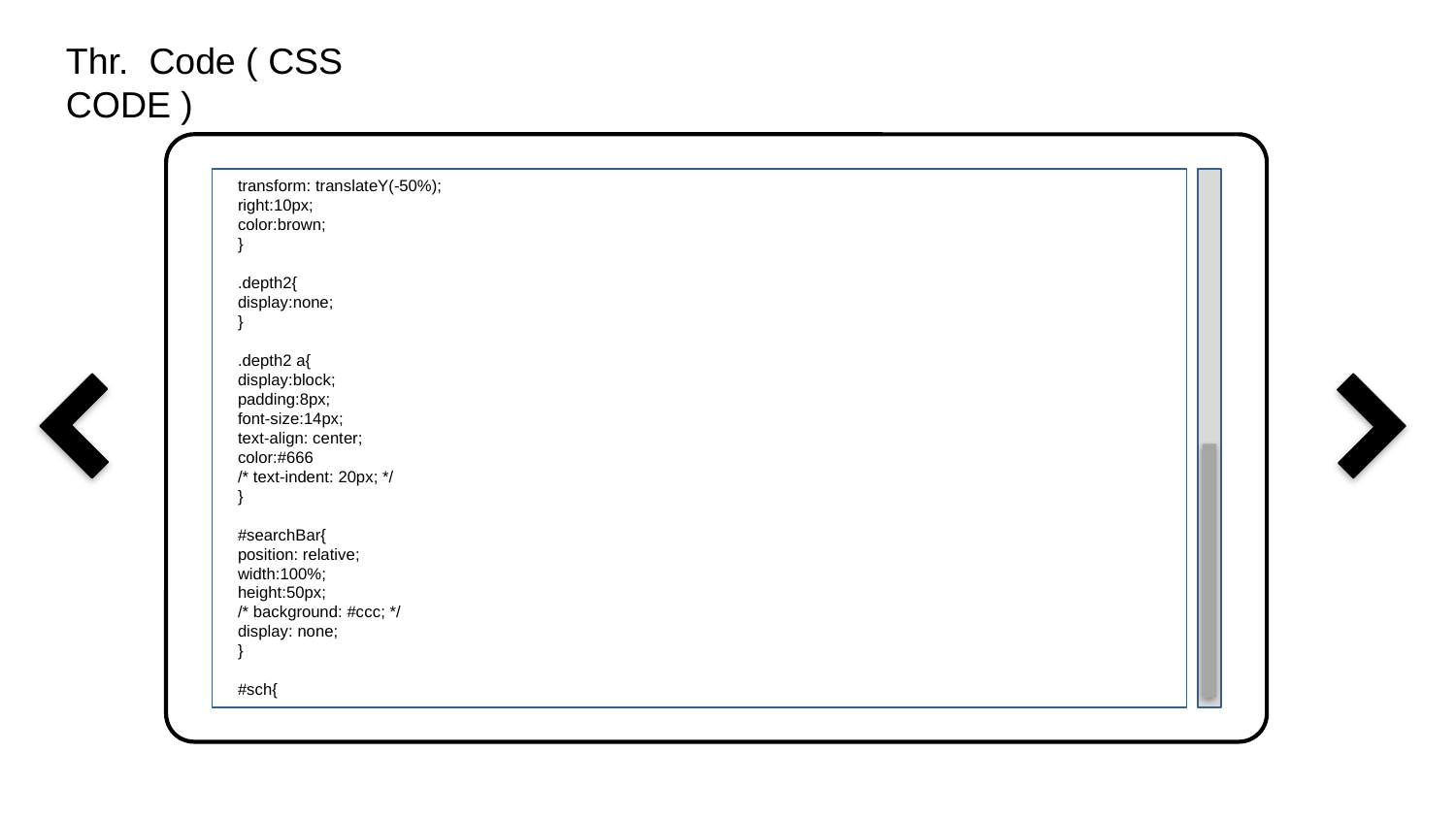

Thr.  Code ( CSS CODE )

transform: translateY(-50%);
right:10px;
color:brown;
}
.depth2{
display:none;
}
.depth2 a{
display:block;
padding:8px;
font-size:14px;
text-align: center;
color:#666
/* text-indent: 20px; */
}
#searchBar{
position: relative;
width:100%;
height:50px;
/* background: #ccc; */
display: none;
}
#sch{